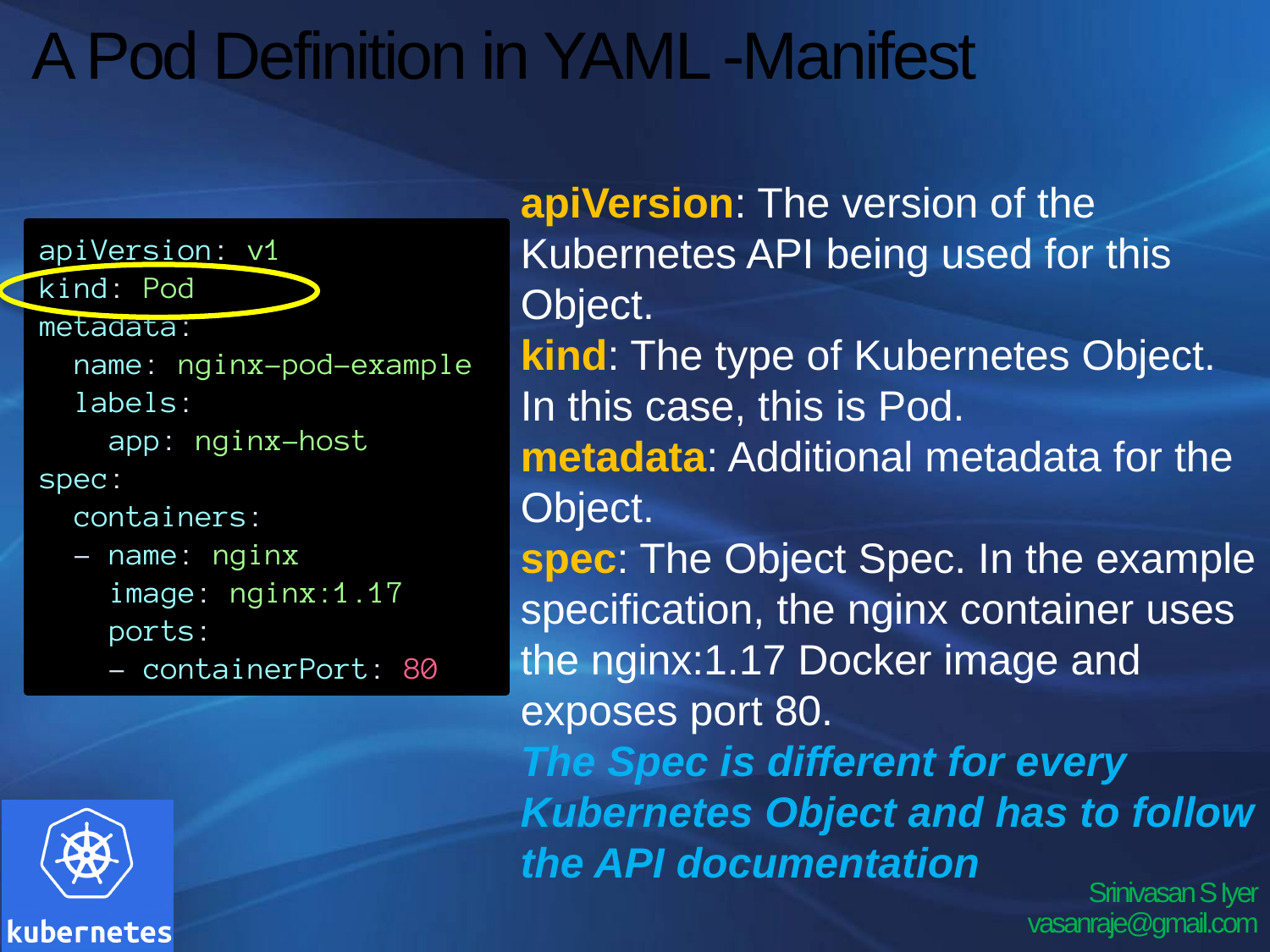

# A Pod Definition in YAML -Manifest
apiVersion: The version of the Kubernetes API being used for this Object.
kind: The type of Kubernetes Object. In this case, this is Pod.
metadata: Additional metadata for the Object.
spec: The Object Spec. In the example specification, the nginx container uses
the nginx:1.17 Docker image and exposes port 80.
The Spec is different for every Kubernetes Object and has to follow the API documentation
apiVersion: v1
kind: Pod
metadata:
  name: nginx-pod-example
  labels:
    app: nginx-host
spec:
  containers:
  - name: nginx
    image: nginx:1.17
    ports:
    - containerPort: 80